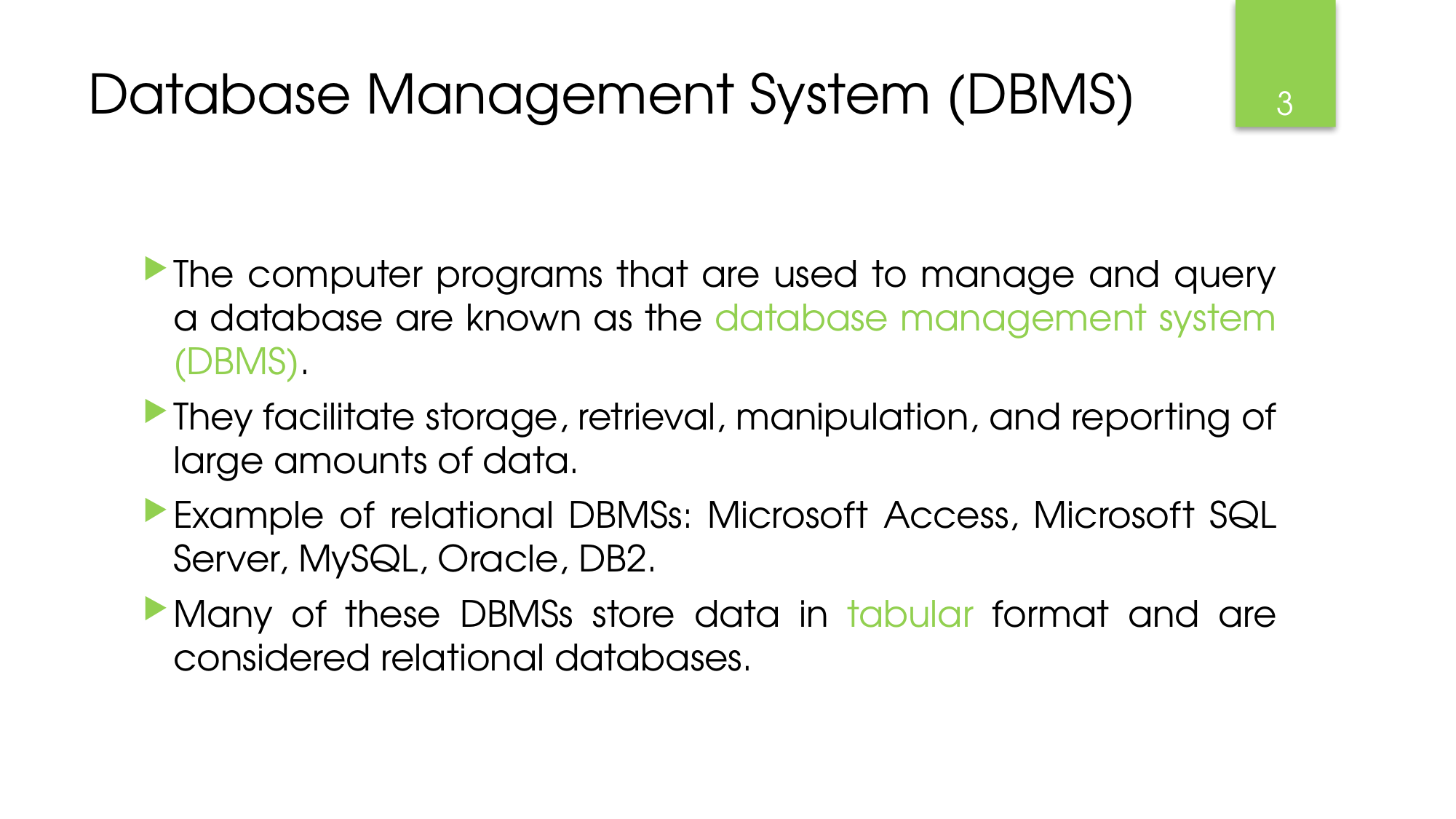

3
# Database Management System (DBMS)
The computer programs that are used to manage and query a database are known as the database management system (DBMS).
They facilitate storage, retrieval, manipulation, and reporting of large amounts of data.
Example of relational DBMSs: Microsoft Access, Microsoft SQL Server, MySQL, Oracle, DB2.
Many of these DBMSs store data in tabular format and are considered relational databases.